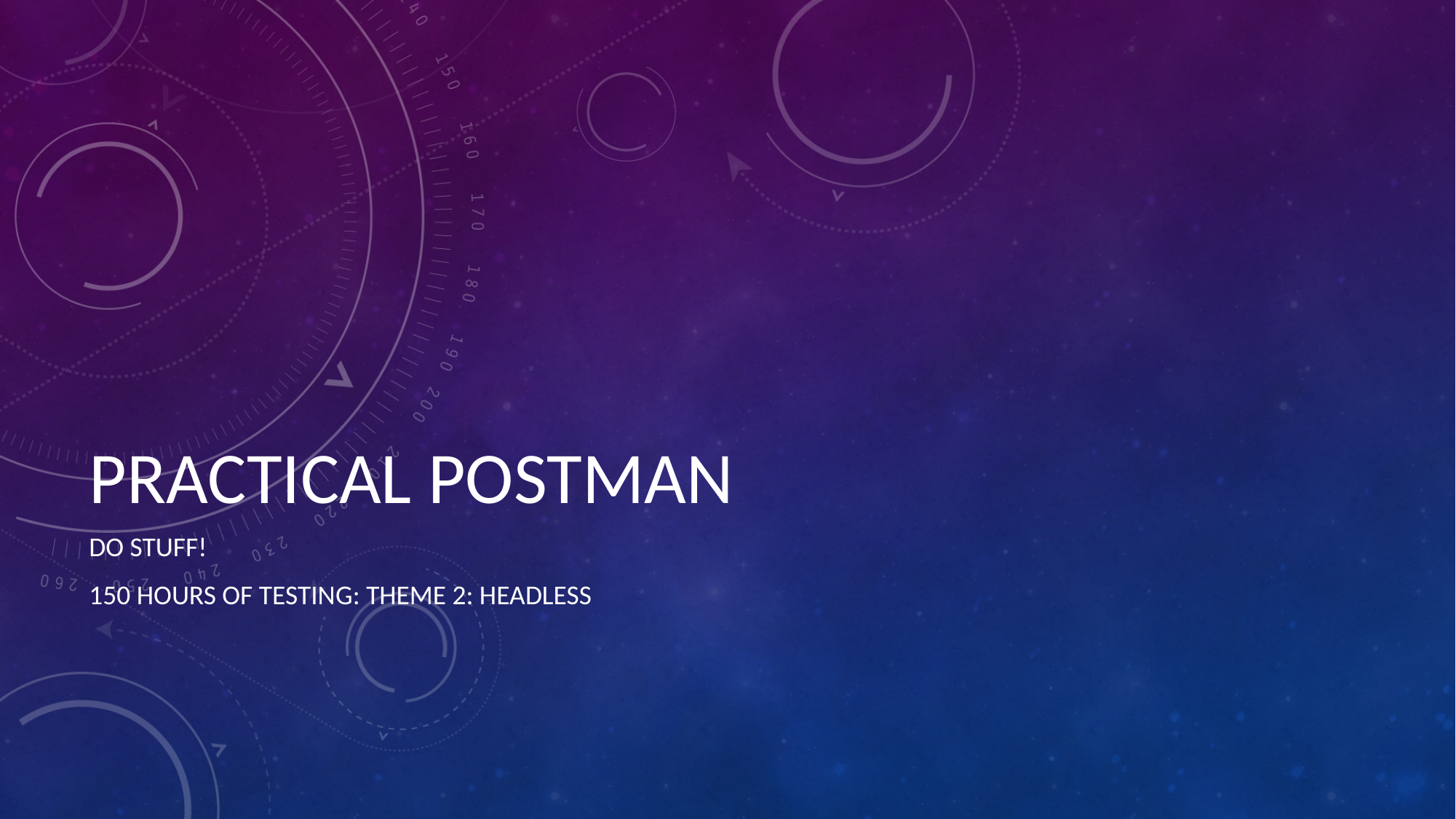

# Practical POSTMAN
Do stuff!
150 hours of testing: theme 2: Headless